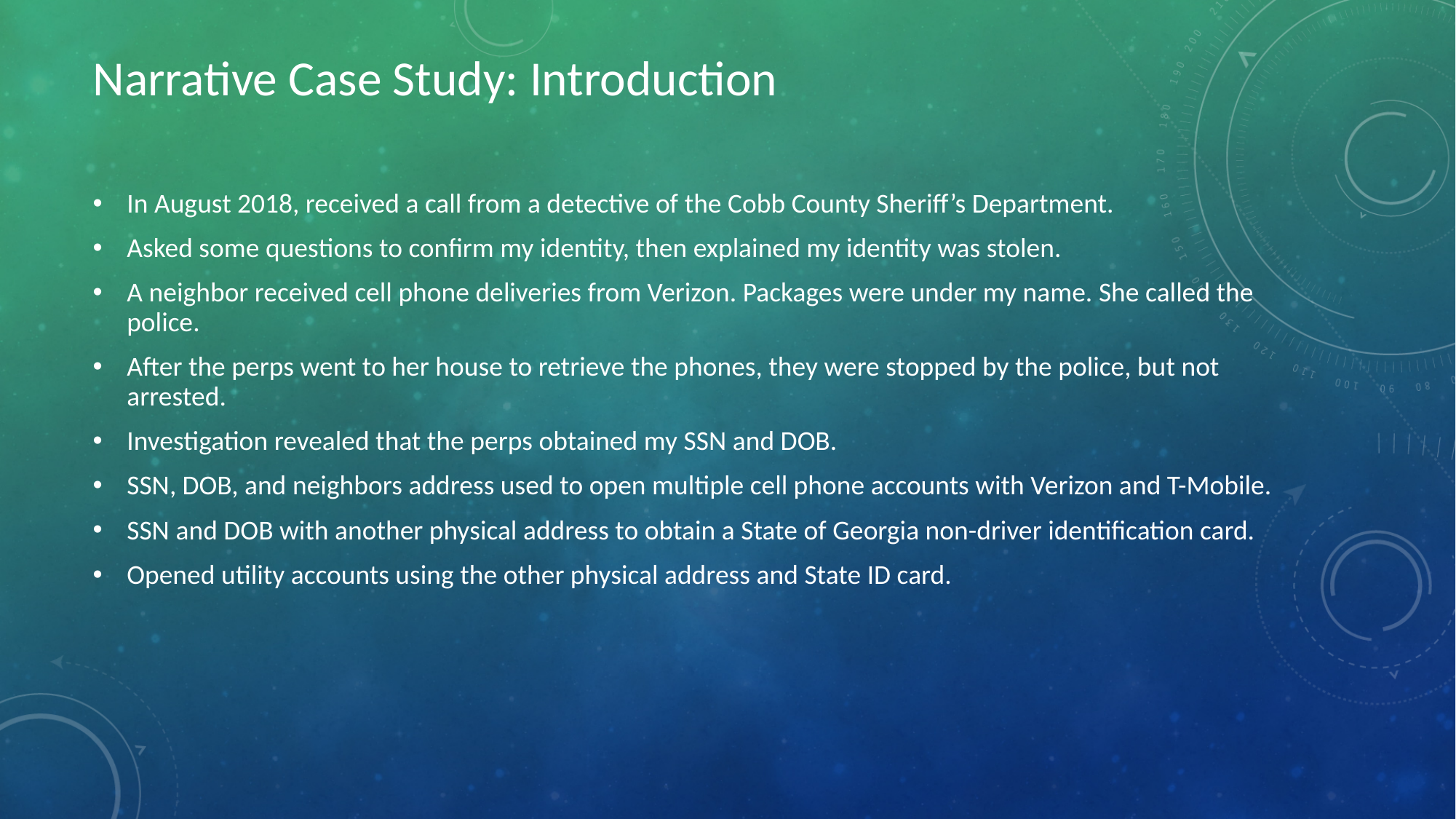

# Narrative Case Study: Introduction

In August 2018, received a call from a detective of the Cobb County Sheriff’s Department.
Asked some questions to confirm my identity, then explained my identity was stolen.
A neighbor received cell phone deliveries from Verizon. Packages were under my name. She called the police.
After the perps went to her house to retrieve the phones, they were stopped by the police, but not arrested.
Investigation revealed that the perps obtained my SSN and DOB.
SSN, DOB, and neighbors address used to open multiple cell phone accounts with Verizon and T-Mobile.
SSN and DOB with another physical address to obtain a State of Georgia non-driver identification card.
Opened utility accounts using the other physical address and State ID card.